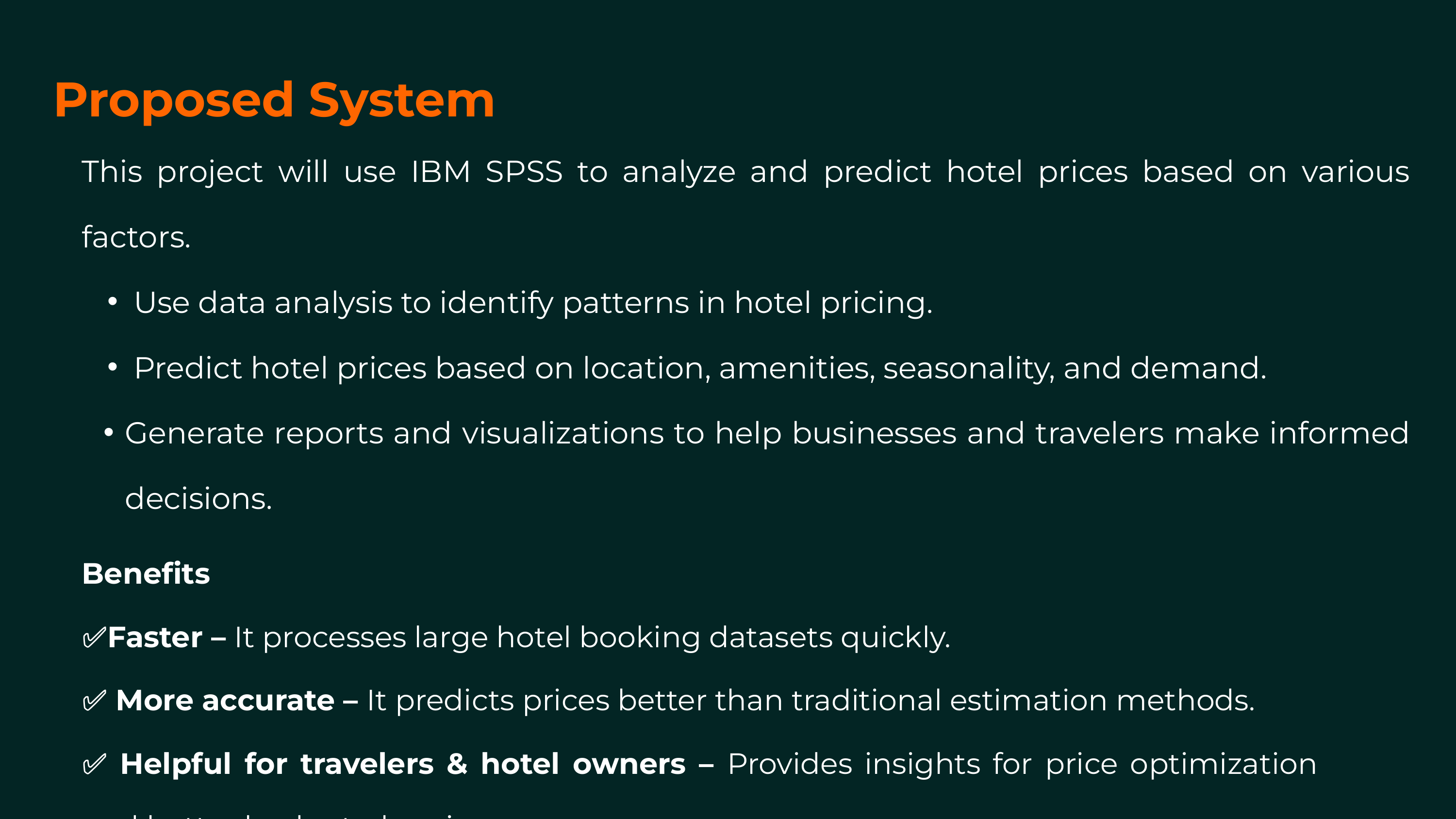

Proposed System

This project will use IBM SPSS to analyze and predict hotel prices based on various factors.
Use data analysis to identify patterns in hotel pricing.
Predict hotel prices based on location, amenities, seasonality, and demand.
Generate reports and visualizations to help businesses and travelers make informed decisions.

Benefits
✅Faster – It processes large hotel booking datasets quickly.
✅ More accurate – It predicts prices better than traditional estimation methods.
✅ Helpful for travelers & hotel owners – Provides insights for price optimization and better budget planning.